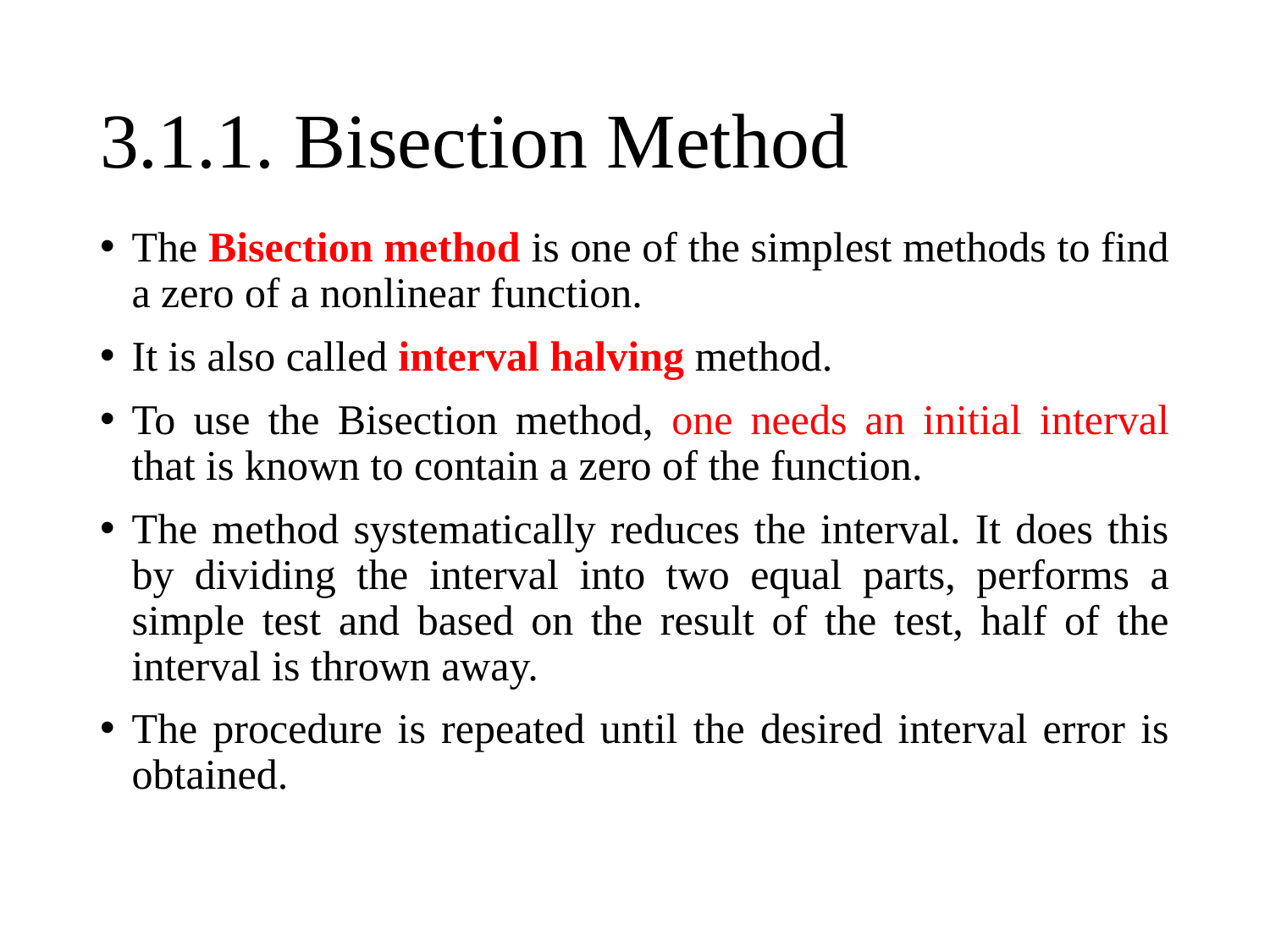

# 3.1.1. Bisection Method
The Bisection method is one of the simplest methods to find a zero of a nonlinear function.
It is also called interval halving method.
To use the Bisection method, one needs an initial interval that is known to contain a zero of the function.
The method systematically reduces the interval. It does this by dividing the interval into two equal parts, performs a simple test and based on the result of the test, half of the interval is thrown away.
The procedure is repeated until the desired interval error is obtained.